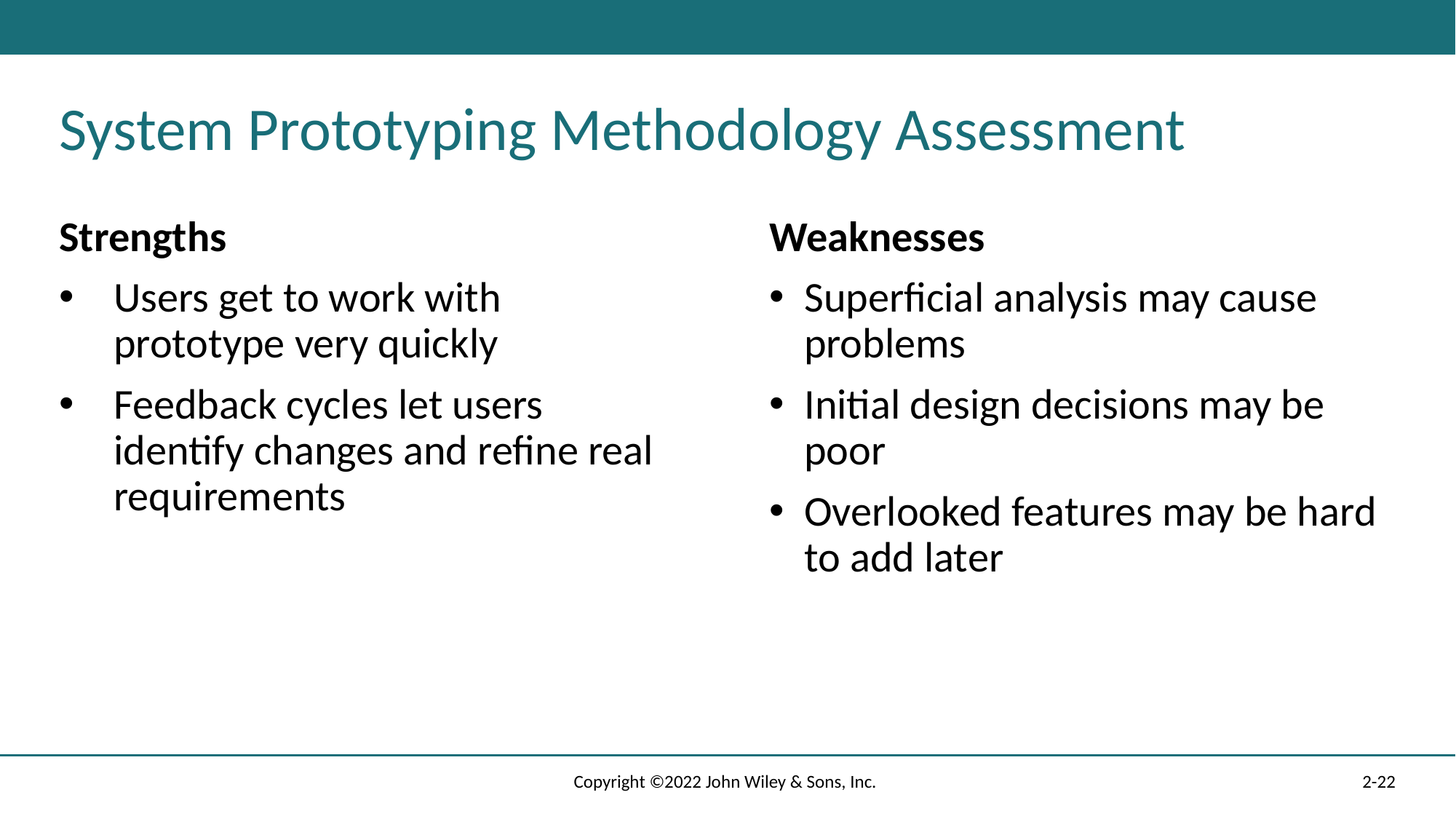

# System Prototyping Methodology Assessment
Strengths
Users get to work with prototype very quickly
Feedback cycles let users identify changes and refine real requirements
Weaknesses
Superficial analysis may cause problems
Initial design decisions may be poor
Overlooked features may be hard to add later
Copyright ©2022 John Wiley & Sons, Inc.
2-22